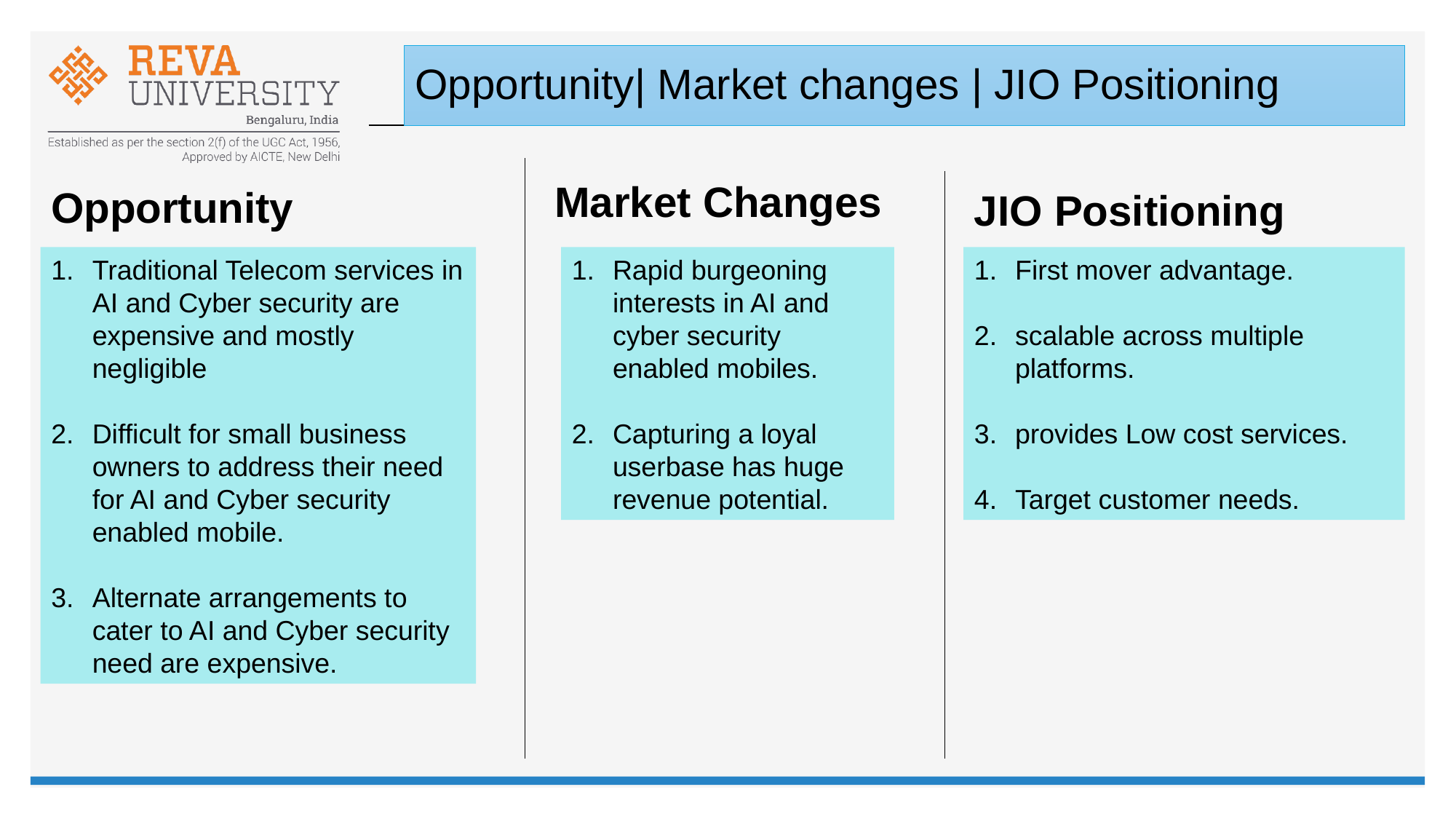

# Opportunity| Market changes | JIO Positioning
Market Changes
Opportunity
JIO Positioning
Traditional Telecom services in AI and Cyber security are expensive and mostly negligible

Difficult for small business owners to address their need for AI and Cyber security enabled mobile.

Alternate arrangements to cater to AI and Cyber security need are expensive.
Rapid burgeoning interests in AI and cyber security enabled mobiles.

Capturing a loyal userbase has huge revenue potential.
First mover advantage.

scalable across multiple platforms.

provides Low cost services.

Target customer needs.